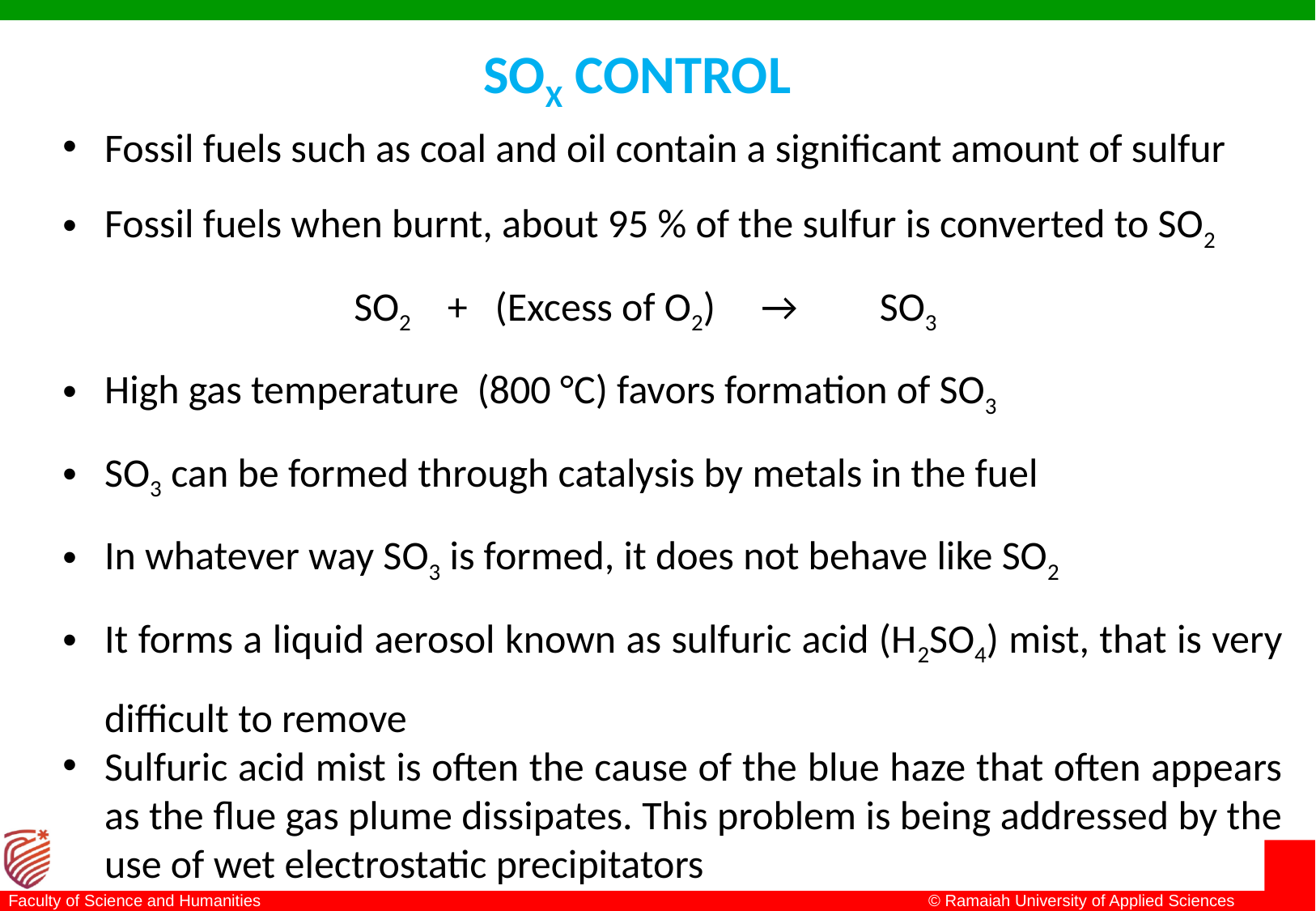

SOX CONTROL

Fossil fuels such as coal and oil contain a significant amount of sulfur
Fossil fuels when burnt, about 95 % of the sulfur is converted to SO2
                                SO2    +   (Excess of O2)     →         SO3
High gas temperature  (800 °C) favors formation of SO3
SO3 can be formed through catalysis by metals in the fuel
In whatever way SO3 is formed, it does not behave like SO2
It forms a liquid aerosol known as sulfuric acid (H2SO4) mist, that is very difficult to remove
Sulfuric acid mist is often the cause of the blue haze that often appears as the flue gas plume dissipates. This problem is being addressed by the use of wet electrostatic precipitators